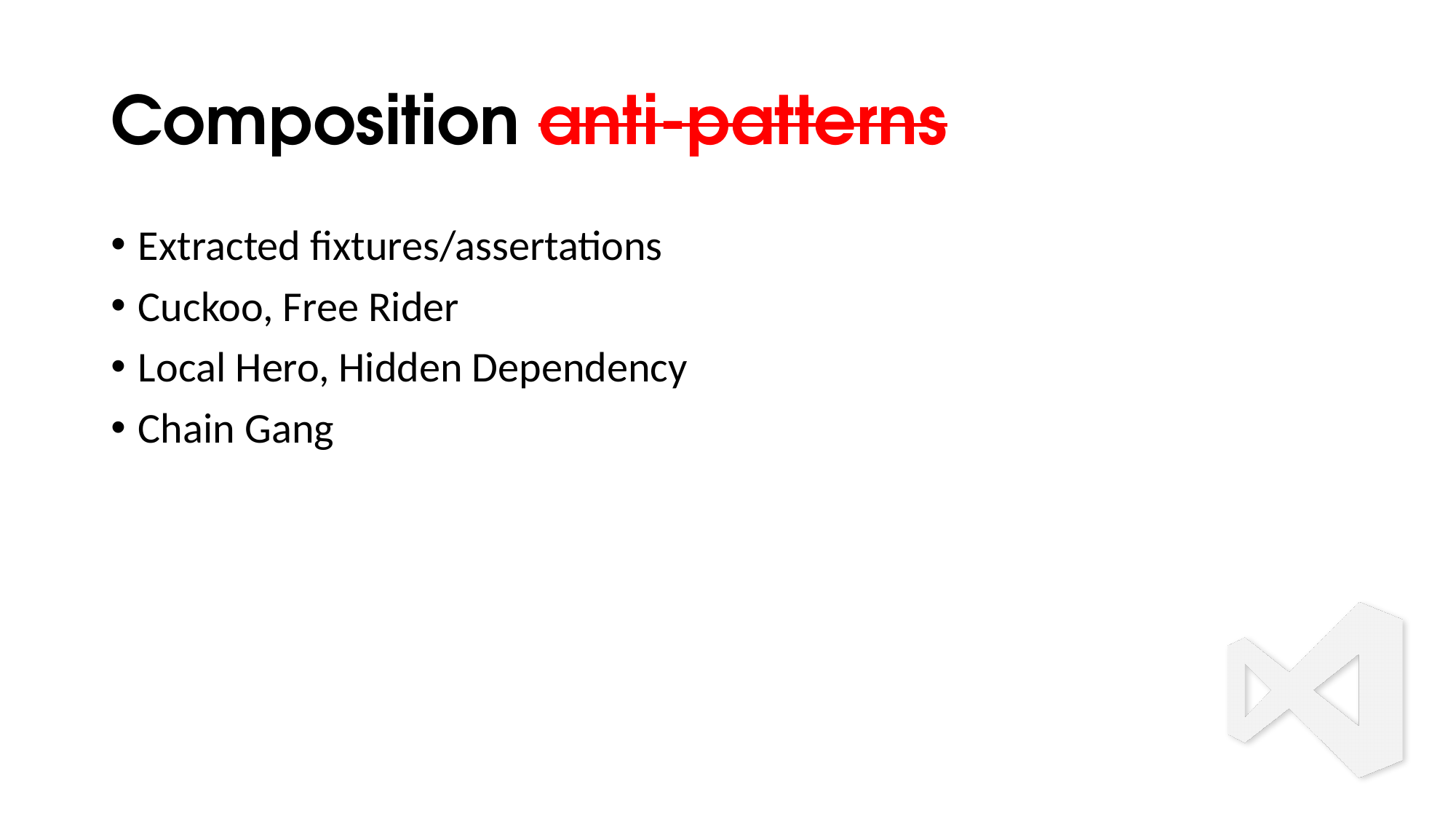

# Composition anti-patterns
Extracted fixtures/assertations
Cuckoo, Free Rider
Local Hero, Hidden Dependency
Chain Gang